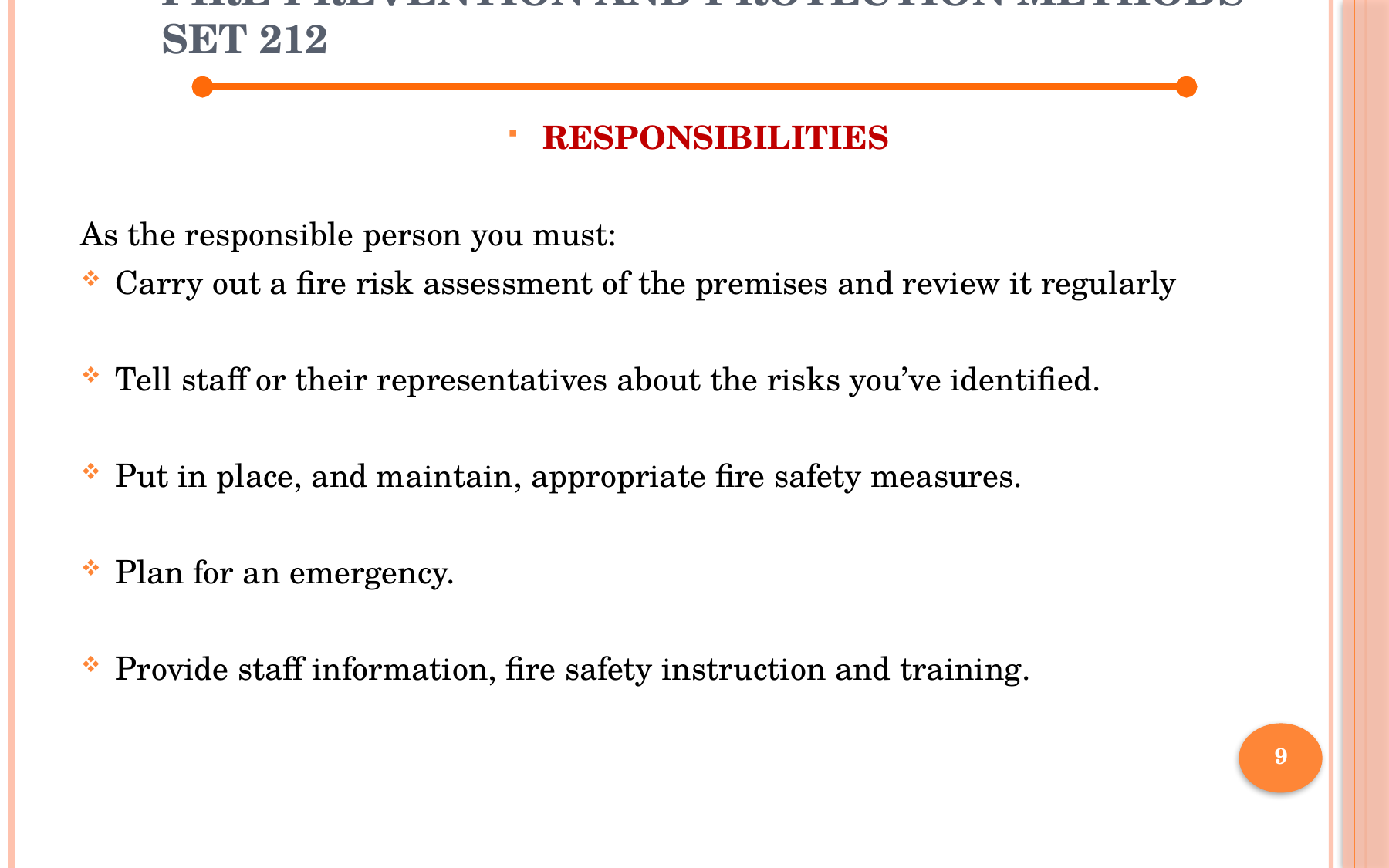

# Fire Prevention and Protection Methods –SET 212
RESPONSIBILITIES

As the responsible person you must:
Carry out a fire risk assessment of the premises and review it regularly

Tell staff or their representatives about the risks you’ve identified.

Put in place, and maintain, appropriate fire safety measures.

Plan for an emergency.

Provide staff information, fire safety instruction and training.

9